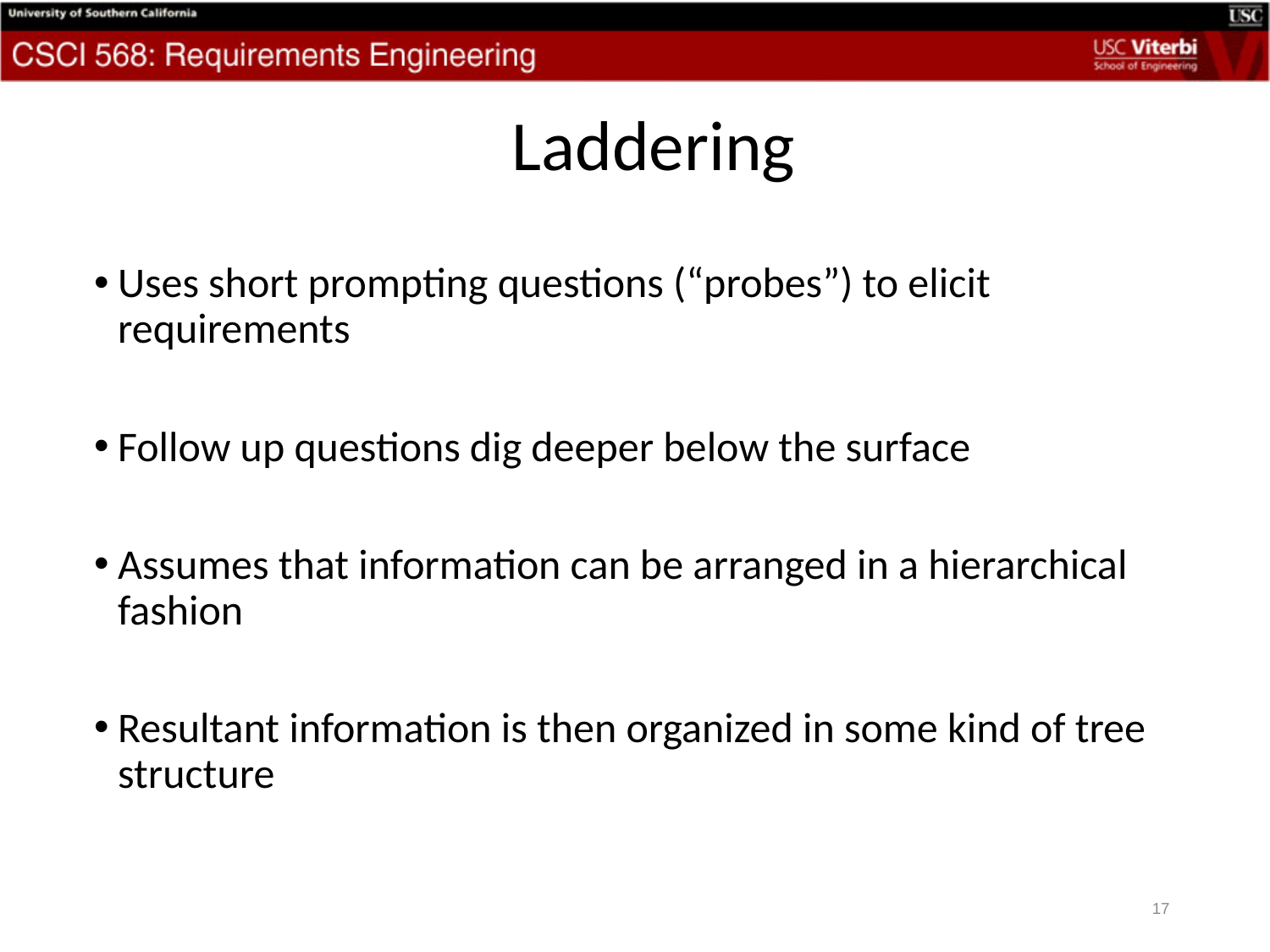

# Laddering

Uses short prompting questions (“probes”) to elicit requirements

Follow up questions dig deeper below the surface

Assumes that information can be arranged in a hierarchical fashion

Resultant information is then organized in some kind of tree structure
17